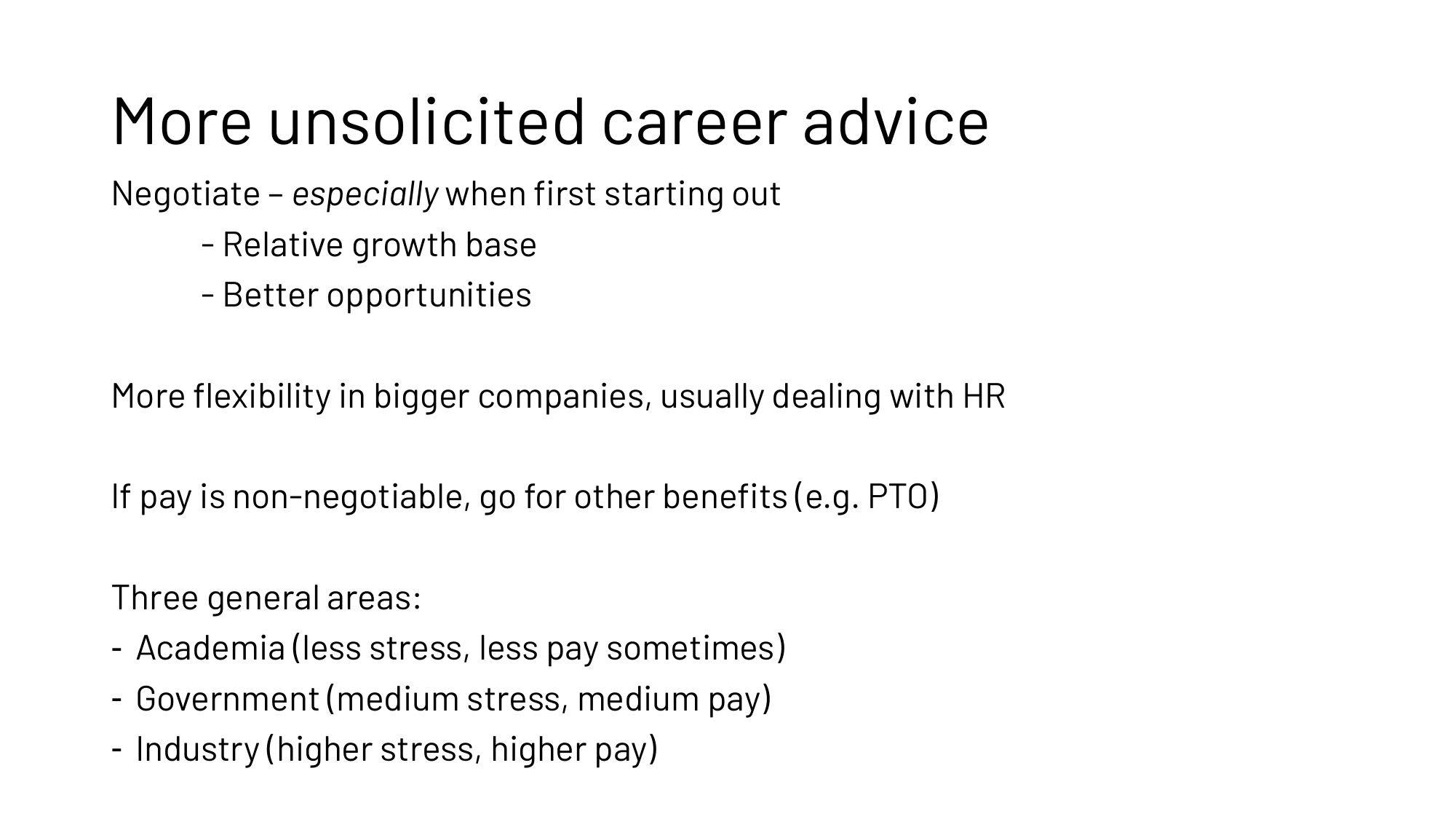

# More unsolicited career advice
Negotiate – especially when first starting out
	- Relative growth base
	- Better opportunities

More flexibility in bigger companies, usually dealing with HR

If pay is non-negotiable, go for other benefits (e.g. PTO)

Three general areas:
Academia (less stress, less pay sometimes)
Government (medium stress, medium pay)
Industry (higher stress, higher pay)